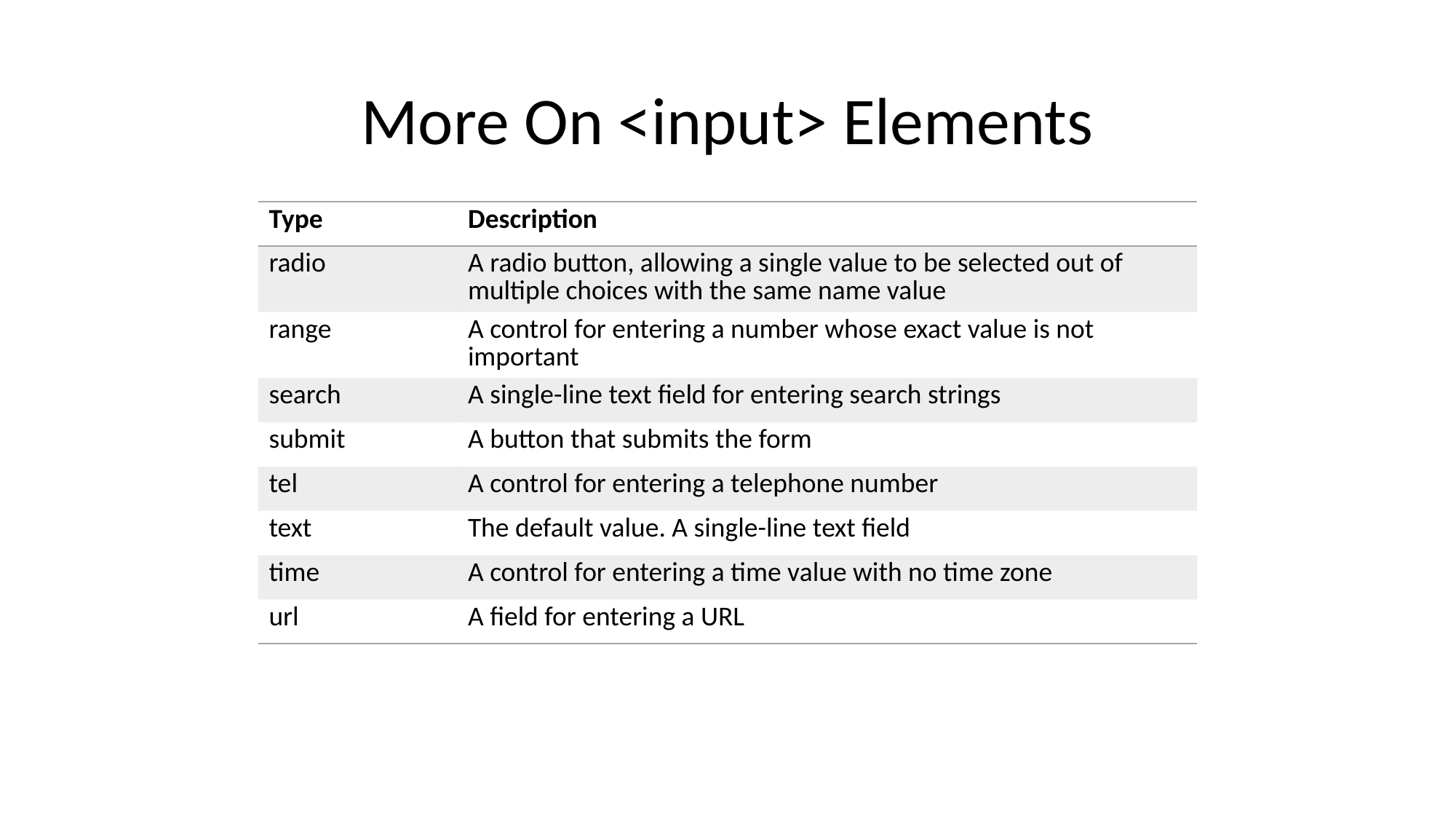

# More On <input> Elements
| Type | Description |
| --- | --- |
| radio | A radio button, allowing a single value to be selected out of multiple choices with the same name value |
| range | A control for entering a number whose exact value is not important |
| search | A single-line text field for entering search strings |
| submit | A button that submits the form |
| tel | A control for entering a telephone number |
| text | The default value. A single-line text field |
| time | A control for entering a time value with no time zone |
| url | A field for entering a URL |